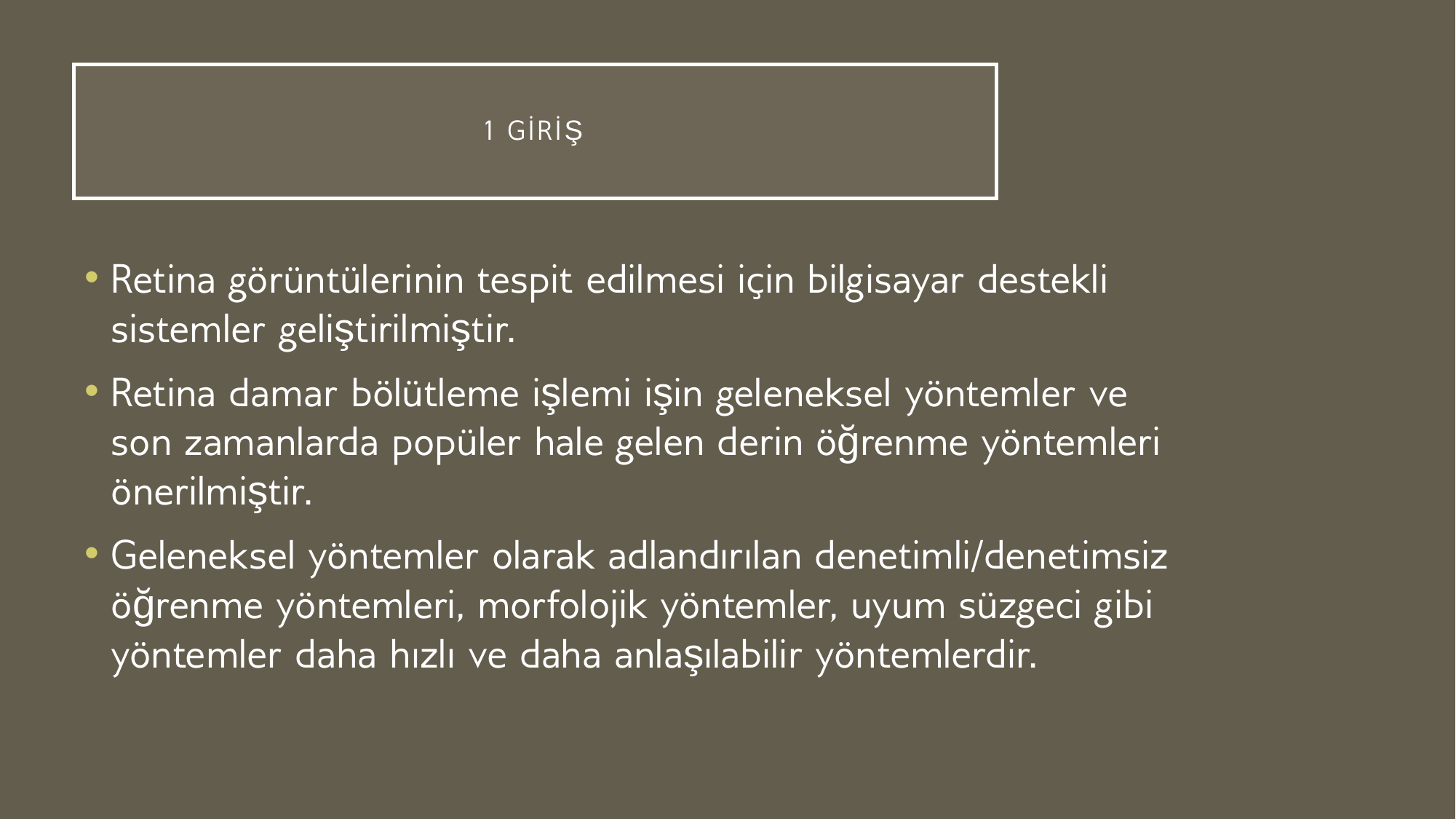

# 1 Giriş
Retina görüntülerinin tespit edilmesi için bilgisayar destekli sistemler geliştirilmiştir.
Retina damar bölütleme işlemi işin geleneksel yöntemler ve son zamanlarda popüler hale gelen derin öğrenme yöntemleri önerilmiştir.
Geleneksel yöntemler olarak adlandırılan denetimli/denetimsiz öğrenme yöntemleri, morfolojik yöntemler, uyum süzgeci gibi yöntemler daha hızlı ve daha anlaşılabilir yöntemlerdir.